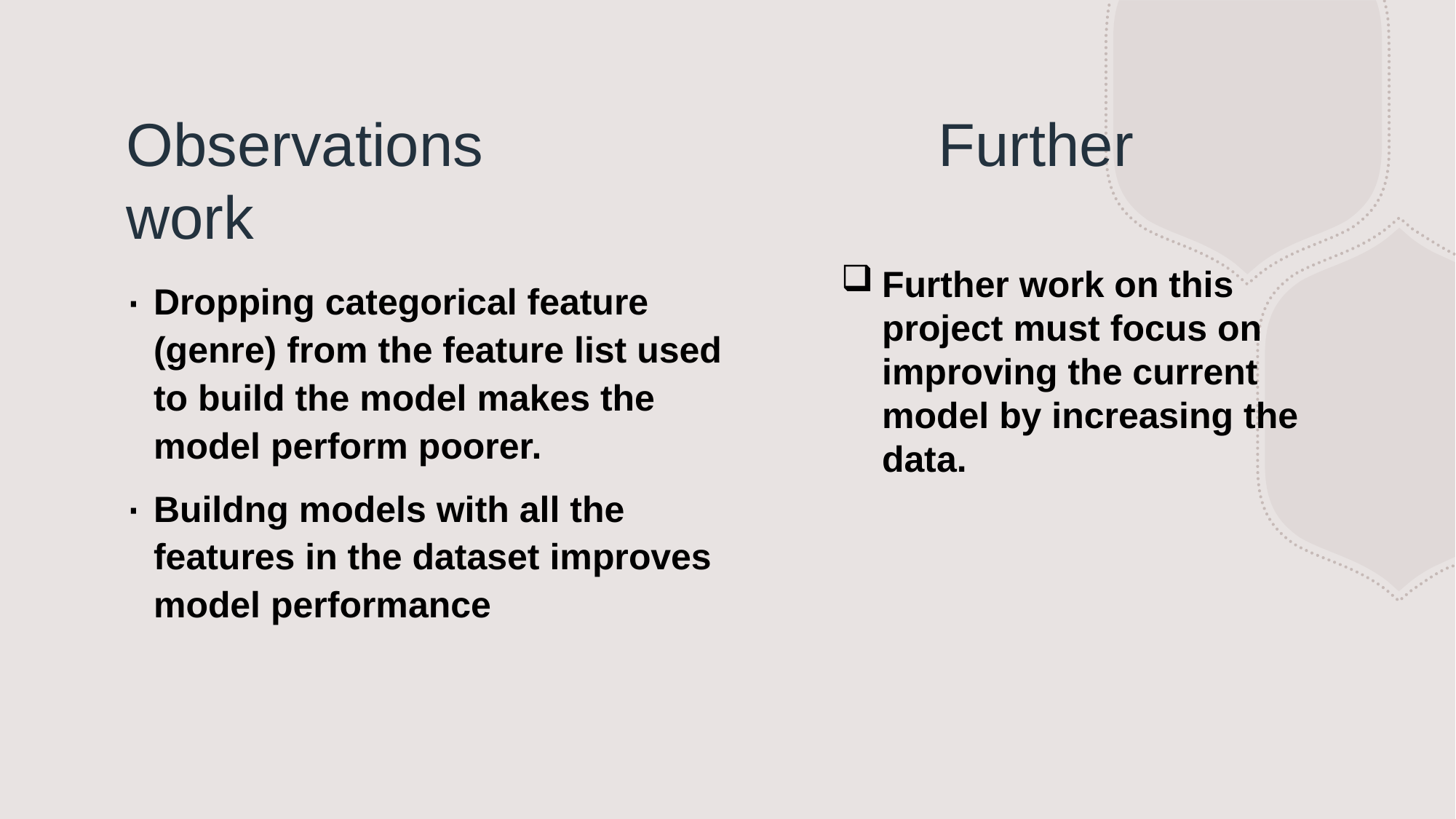

# Observations                           Further work
Further work on this project must focus on improving the current model by increasing the data.
Dropping categorical feature (genre) from the feature list used to build the model makes the model perform poorer.
Buildng models with all the features in the dataset improves model performance